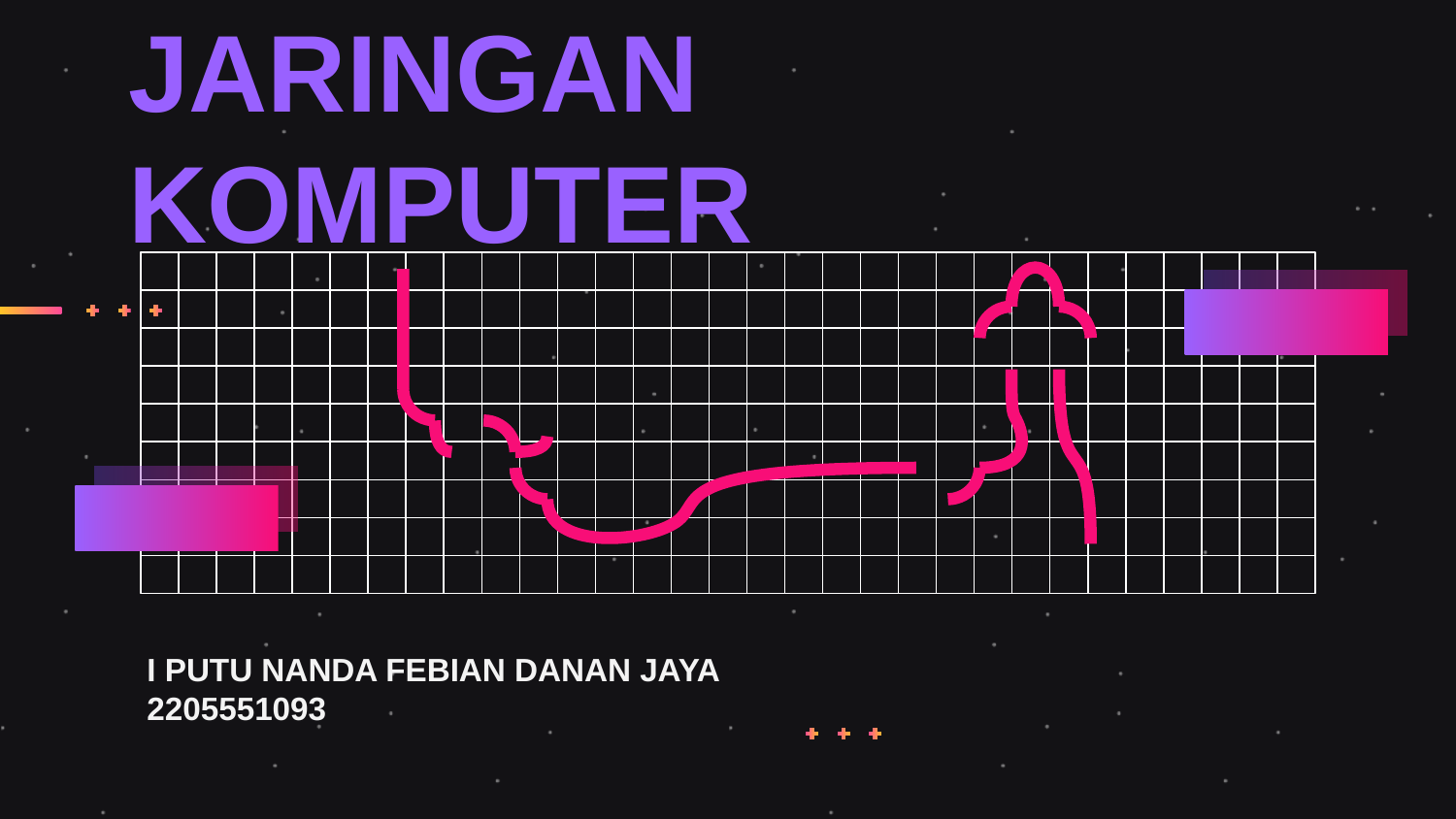

# JARINGAN KOMPUTER

I PUTU NANDA FEBIAN DANAN JAYA
2205551093